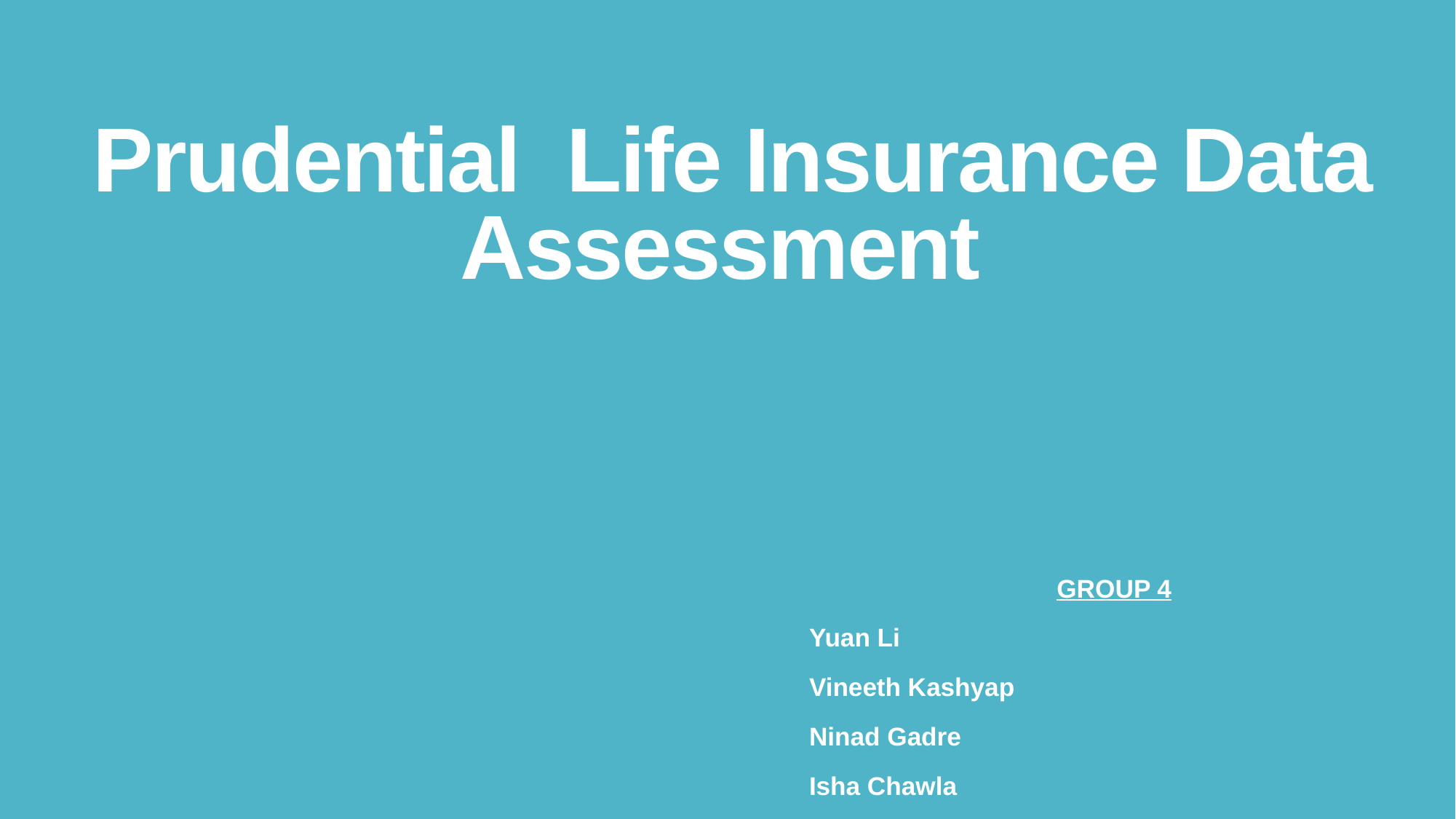

# Prudential  Life Insurance Data Assessment
GROUP 4
Yuan Li
Vineeth Kashyap
Ninad Gadre
Isha Chawla